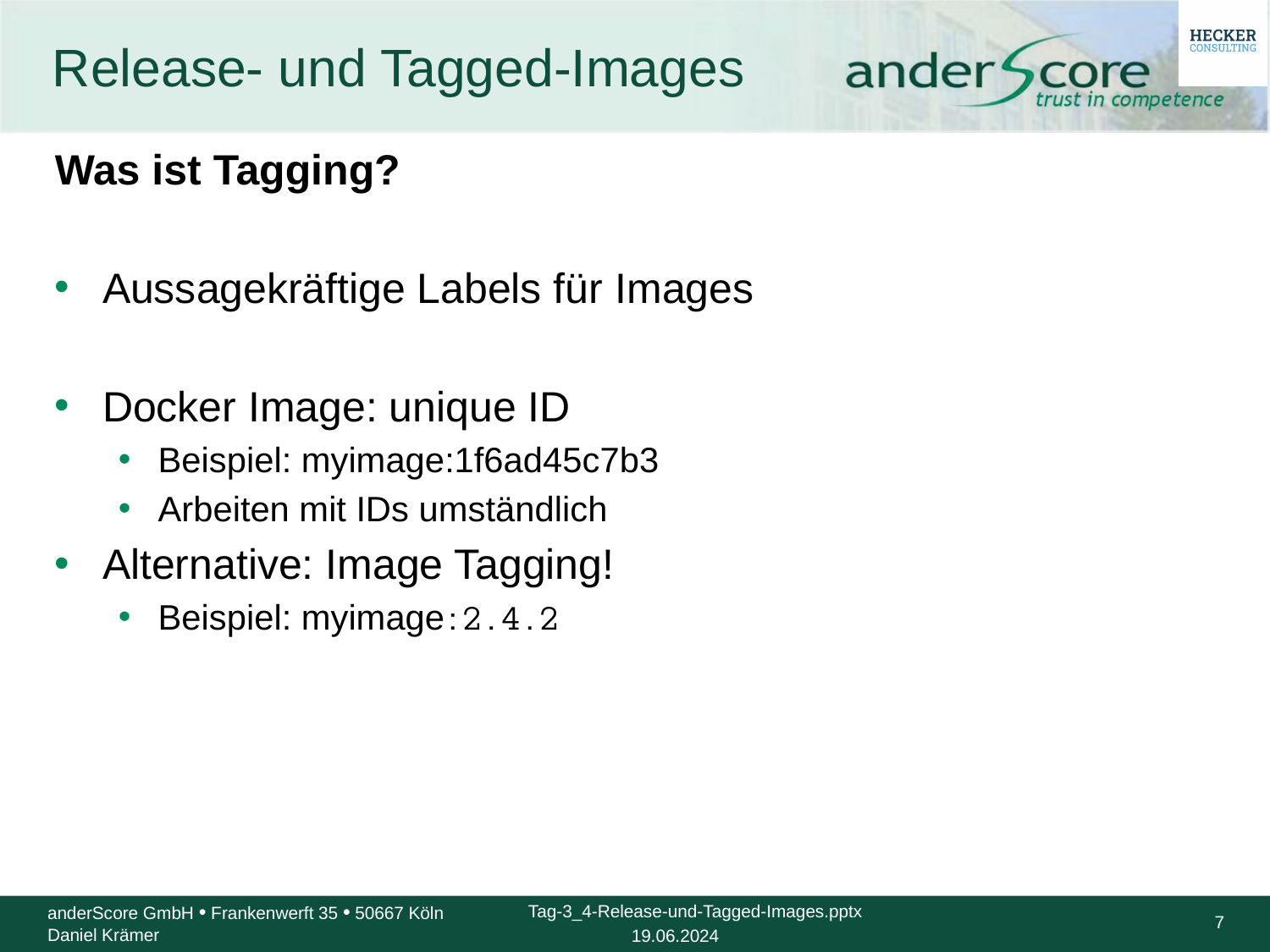

# Release- und Tagged-Images
Was ist Tagging?

Aussagekräftige Labels für Images

Docker Image: unique ID
Beispiel: myimage:1f6ad45c7b3
Arbeiten mit IDs umständlich
Alternative: Image Tagging!
Beispiel: myimage:2.4.2